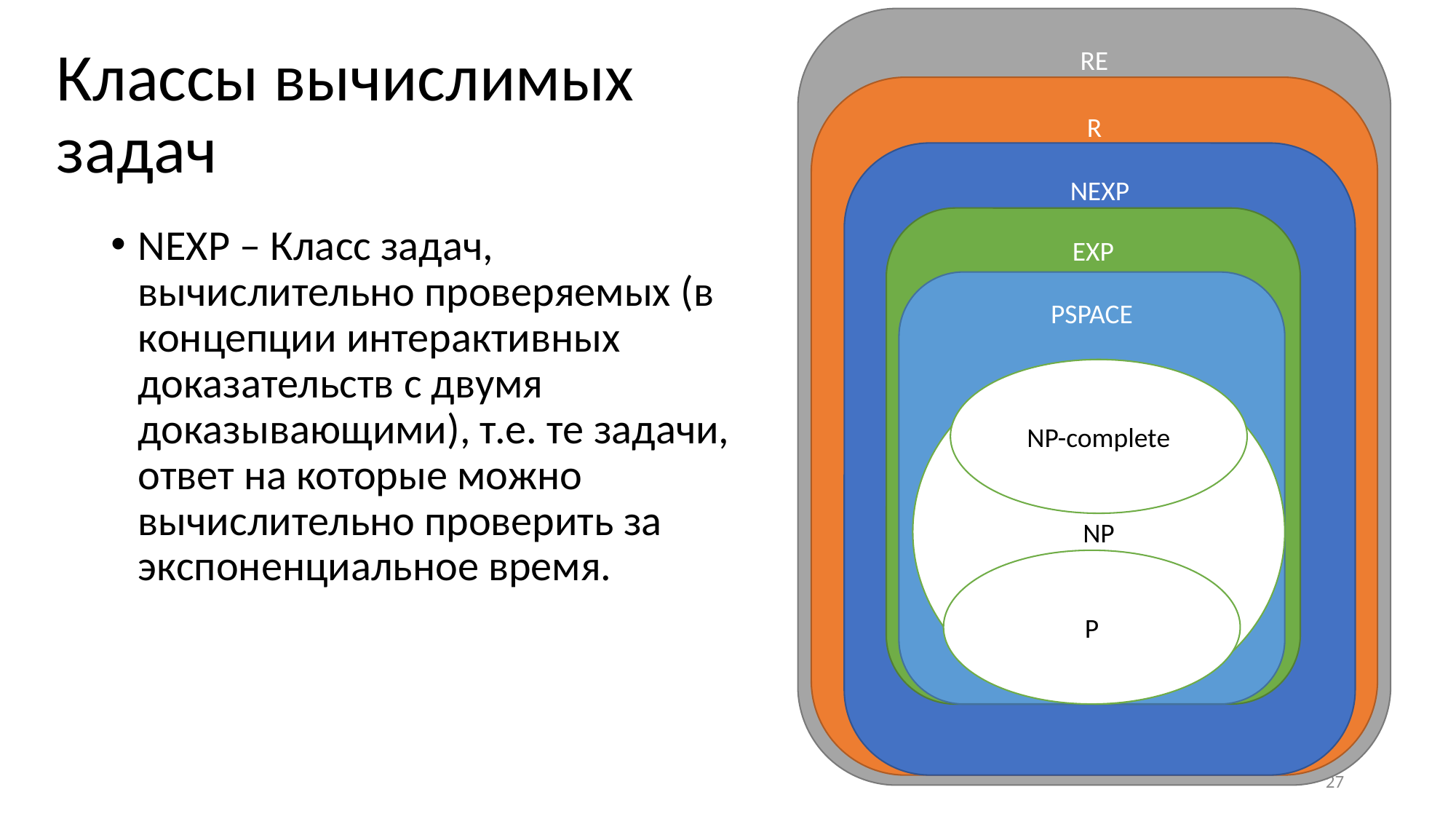

RE
# Классы вычислимых задач
R
NEXP
EXP
NEXP – Класс задач, вычислительно проверяемых (в концепции интерактивных доказательств с двумя доказывающими), т.е. те задачи, ответ на которые можно вычислительно проверить за экспоненциальное время.
PSPACE
NP
NP-complete
P
27